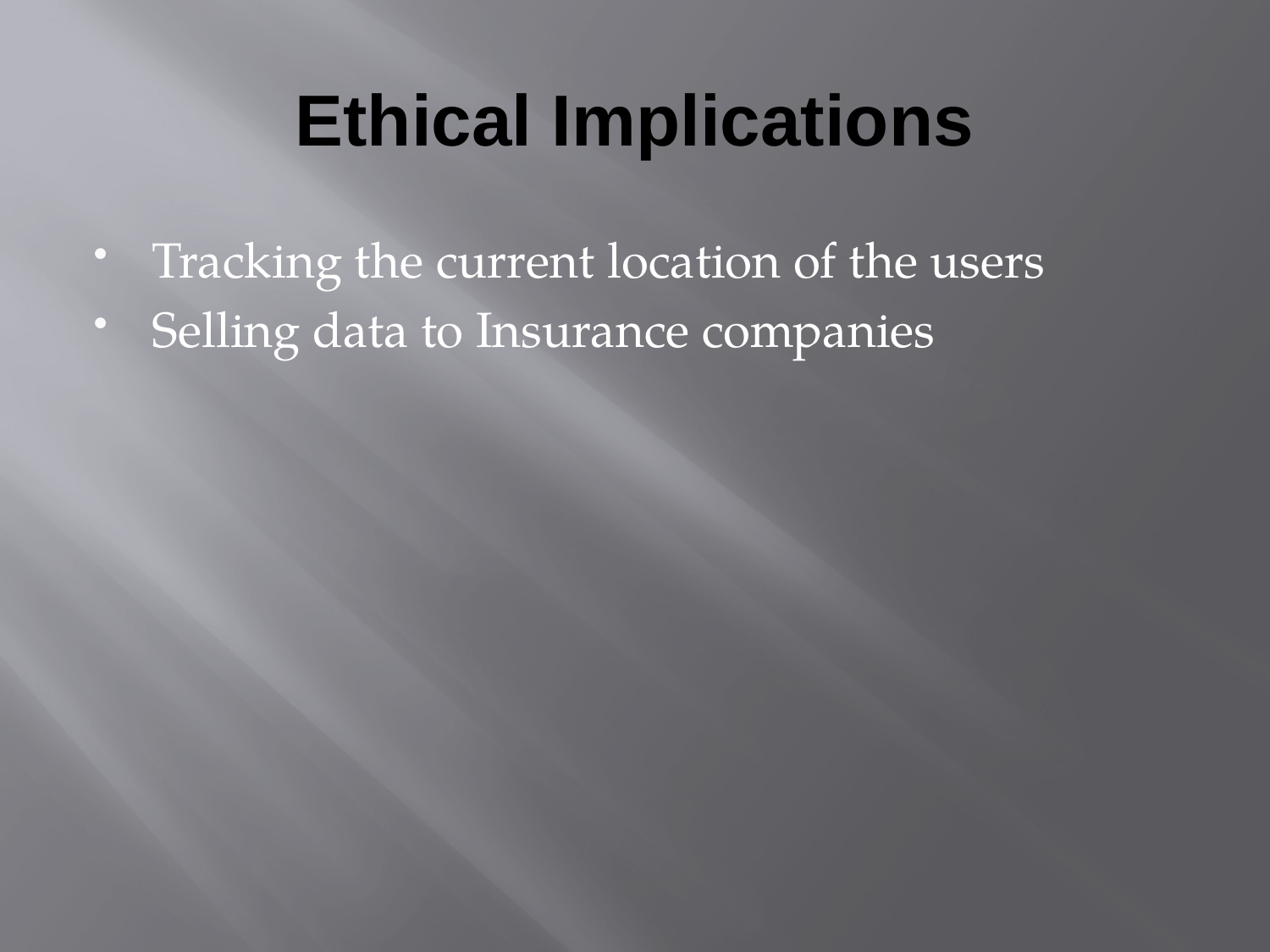

# Ethical Implications
Tracking the current location of the users
Selling data to Insurance companies